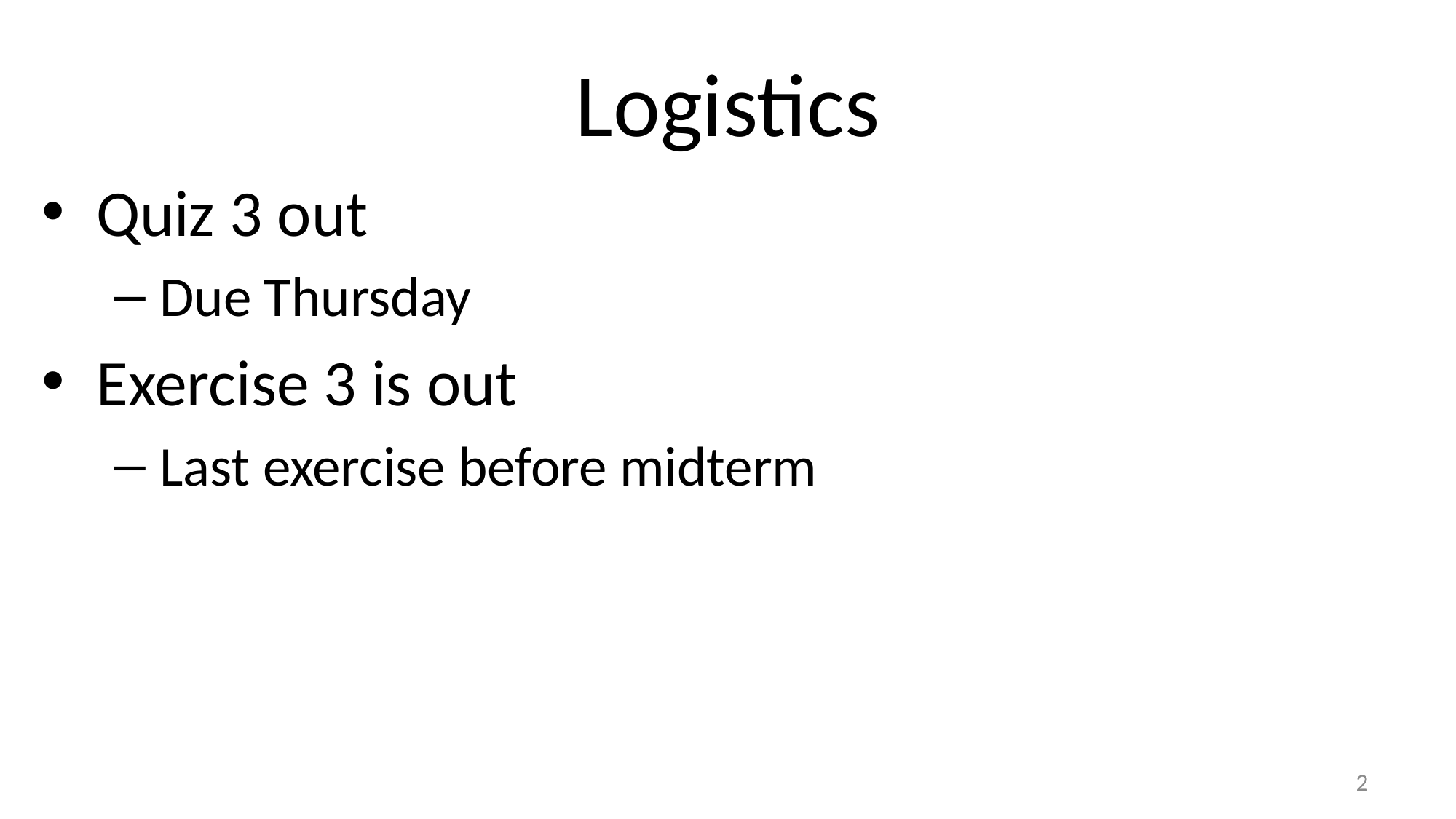

# Logistics
Quiz 3 out
Due Thursday
Exercise 3 is out
Last exercise before midterm
2